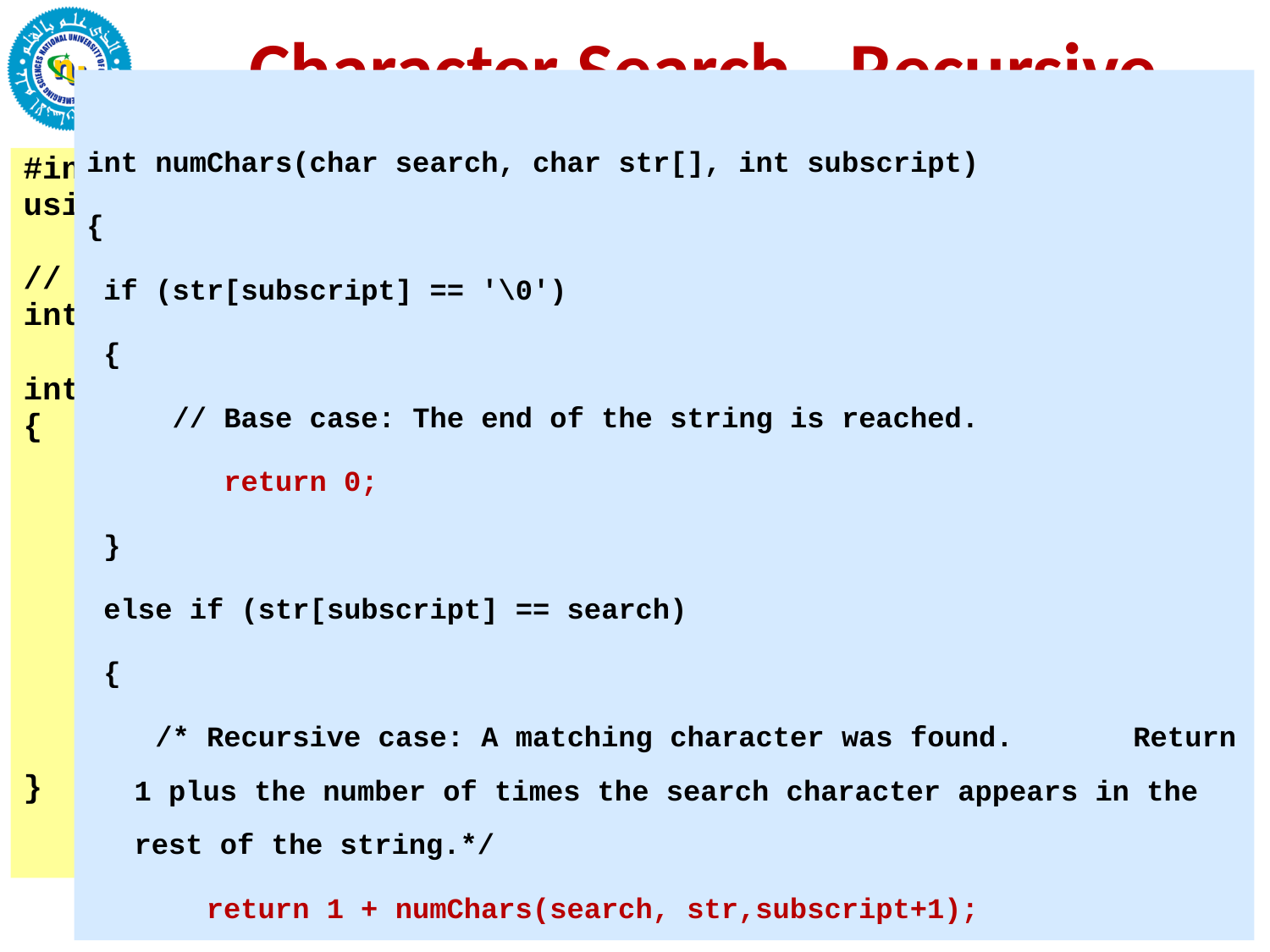

# Character Search - Recursive

int numChars(char search, char str[], int subscript)
{
 if (str[subscript] == '\0')
 {
     // Base case: The end of the string is reached.
        return 0;
 }
 else if (str[subscript] == search)
 {
    /* Recursive case: A matching character was found.       Return 1 plus the number of times the search character appears in the rest of the string.*/
       return 1 + numChars(search, str,subscript+1);
 }
 else
 {
    /* Recursive case: A character that does not match the    search character was found. Return the number of times the search character appears in the rest of the string.   */
       return 0+ numChars(search, str, subscript+1);
 }
}

#include <iostream>
using namespace std;

// Function prototype
int numChars(char, char [], int);

int main()
{
   char array[] = "abcddddef";

   /* Display the number of times the letter 'd' appears in the string. */

   cout << "The letter d appears "
   << numChars('d', array, 0) << " times.\n";

   return 0;
}

14-17